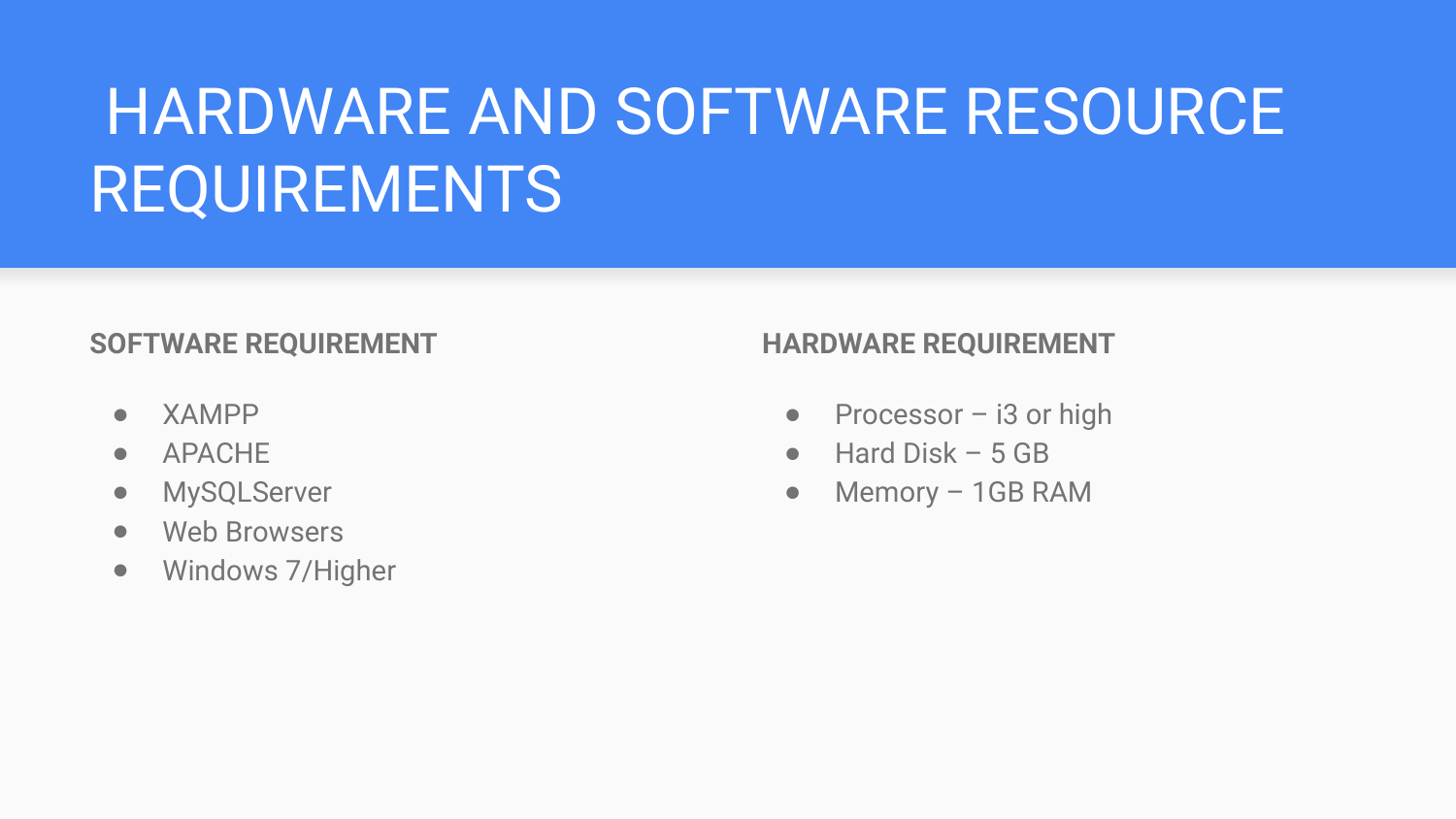

# HARDWARE AND SOFTWARE RESOURCE REQUIREMENTS
SOFTWARE REQUIREMENT
XAMPP
APACHE
MySQLServer
Web Browsers
Windows 7/Higher
HARDWARE REQUIREMENT
Processor – i3 or high
Hard Disk – 5 GB
Memory – 1GB RAM